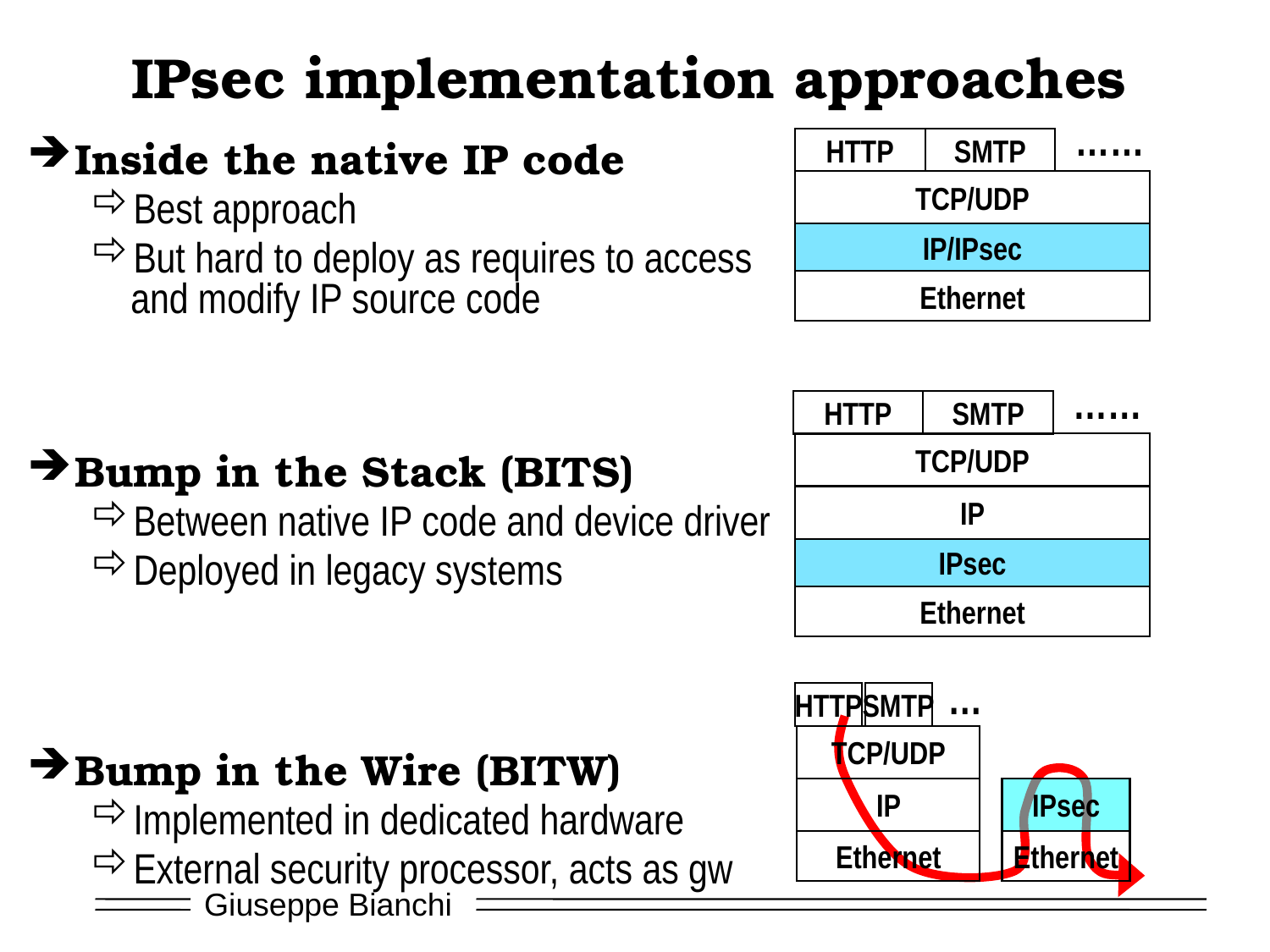

# IPsec implementation approaches
……
HTTP
SMTP
Inside the native IP code
Best approach
But hard to deploy as requires to access and modify IP source code

Bump in the Stack (BITS)
Between native IP code and device driver
Deployed in legacy systems

Bump in the Wire (BITW)
Implemented in dedicated hardware
External security processor, acts as gw
TCP/UDP
IP/IPsec
Ethernet
……
HTTP
SMTP
TCP/UDP
IP
IPsec
Ethernet
…
HTTP
SMTP

TCP/UDP
IP
IPsec
Ethernet
Ethernet